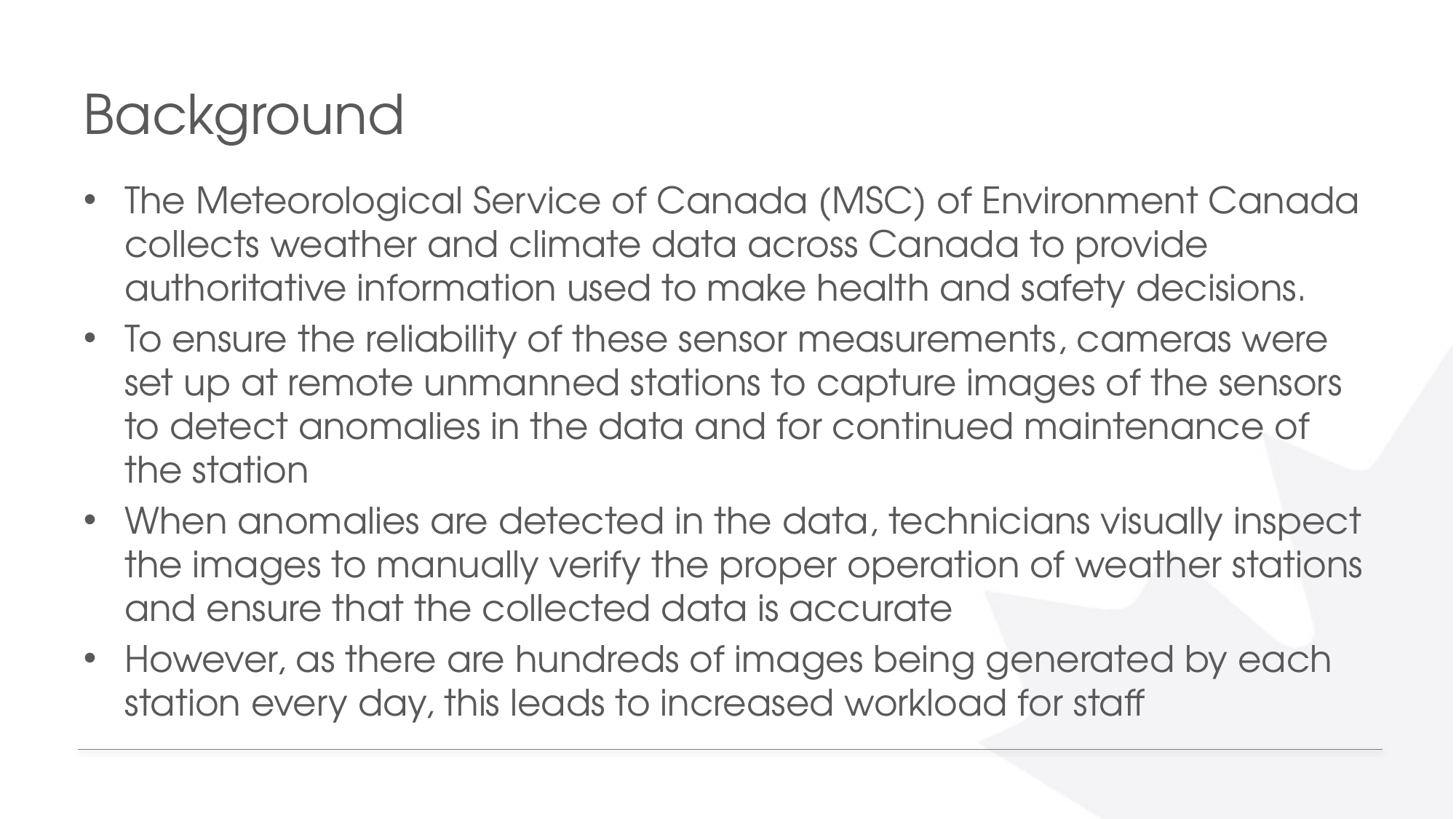

# Background
The Meteorological Service of Canada (MSC) of Environment Canada collects weather and climate data across Canada to provide authoritative information used to make health and safety decisions.
To ensure the reliability of these sensor measurements, cameras were set up at remote unmanned stations to capture images of the sensors to detect anomalies in the data and for continued maintenance of the station
When anomalies are detected in the data, technicians visually inspect the images to manually verify the proper operation of weather stations and ensure that the collected data is accurate
However, as there are hundreds of images being generated by each station every day, this leads to increased workload for staff